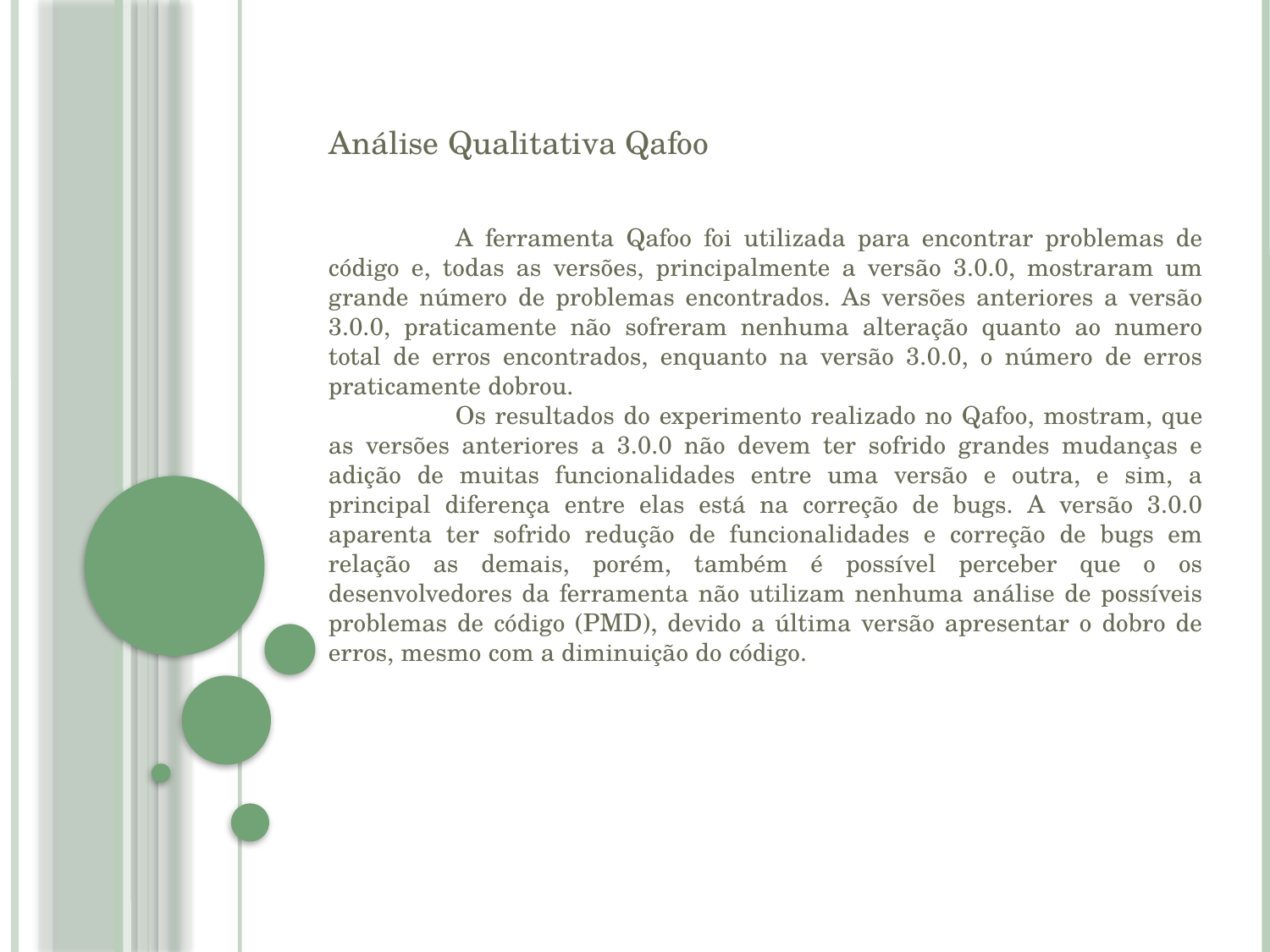

Análise Qualitativa Qafoo
	A ferramenta Qafoo foi utilizada para encontrar problemas de código e, todas as versões, principalmente a versão 3.0.0, mostraram um grande número de problemas encontrados. As versões anteriores a versão 3.0.0, praticamente não sofreram nenhuma alteração quanto ao numero total de erros encontrados, enquanto na versão 3.0.0, o número de erros praticamente dobrou.
	Os resultados do experimento realizado no Qafoo, mostram, que as versões anteriores a 3.0.0 não devem ter sofrido grandes mudanças e adição de muitas funcionalidades entre uma versão e outra, e sim, a principal diferença entre elas está na correção de bugs. A versão 3.0.0 aparenta ter sofrido redução de funcionalidades e correção de bugs em relação as demais, porém, também é possível perceber que o os desenvolvedores da ferramenta não utilizam nenhuma análise de possíveis problemas de código (PMD), devido a última versão apresentar o dobro de erros, mesmo com a diminuição do código.